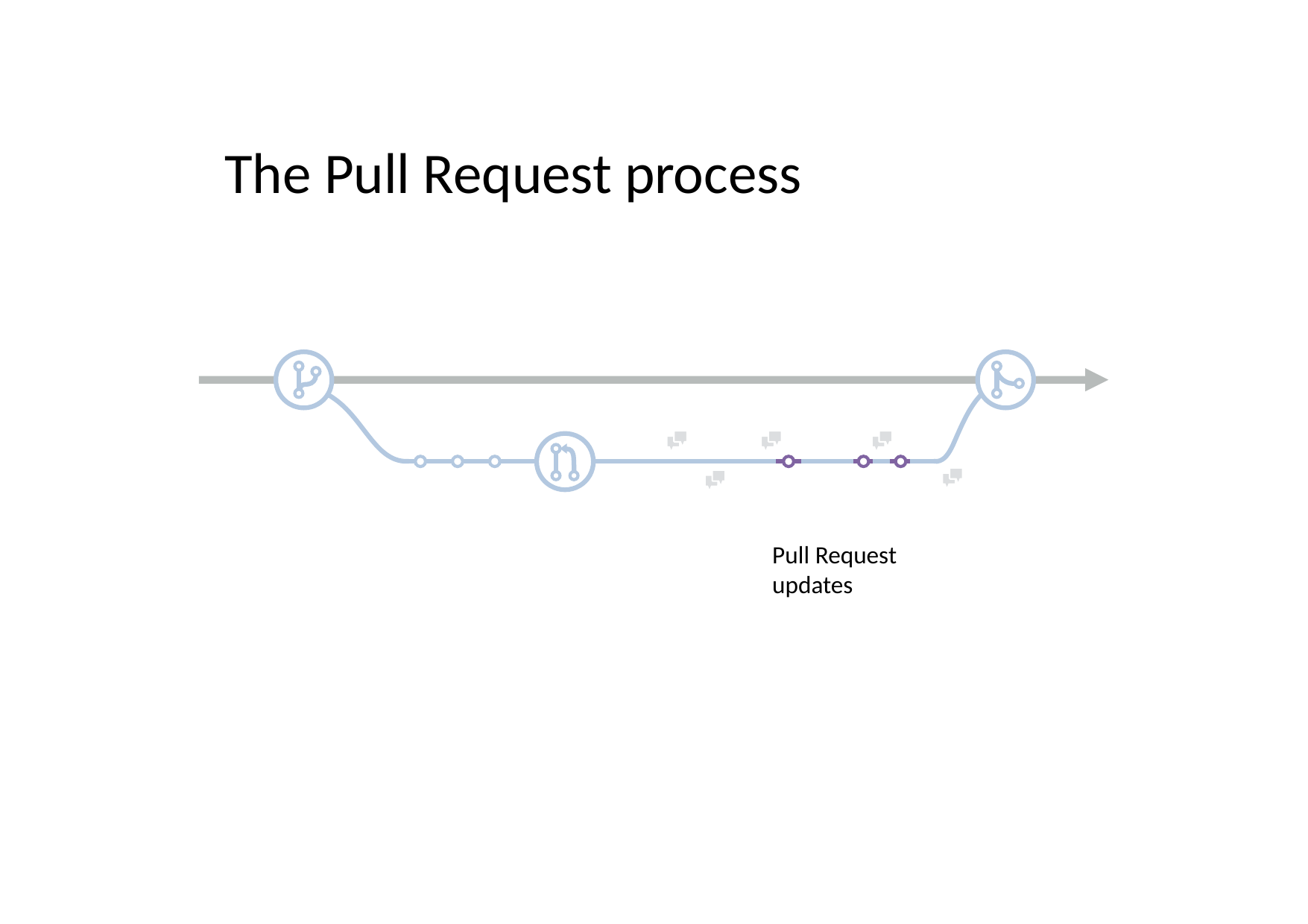

The Pull Request process

Pull Request
updates